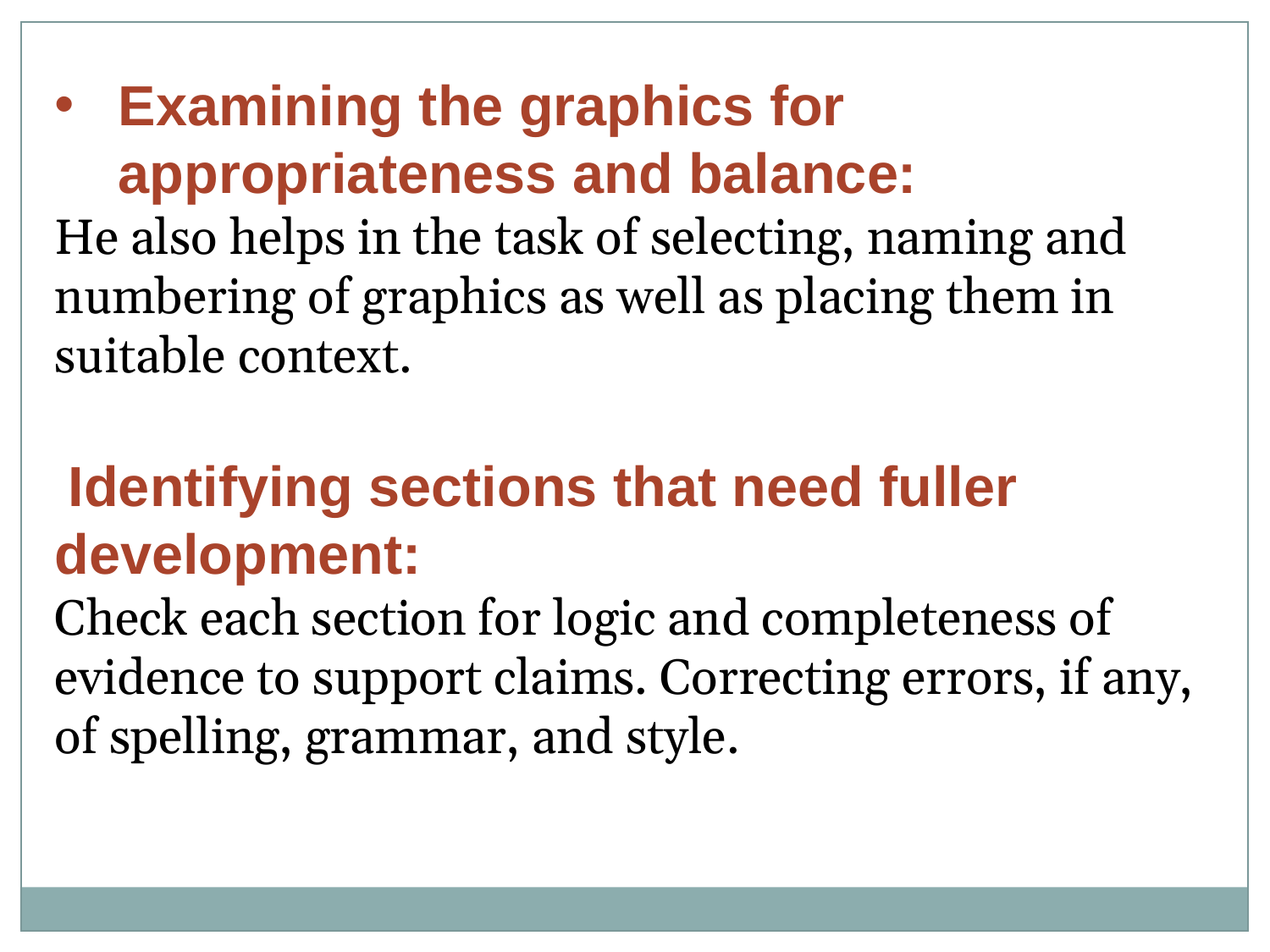

Examining the graphics for appropriateness and balance:
He also helps in the task of selecting, naming and numbering of graphics as well as placing them in suitable context.

 Identifying sections that need fuller development:
Check each section for logic and completeness of evidence to support claims. Correcting errors, if any, of spelling, grammar, and style.